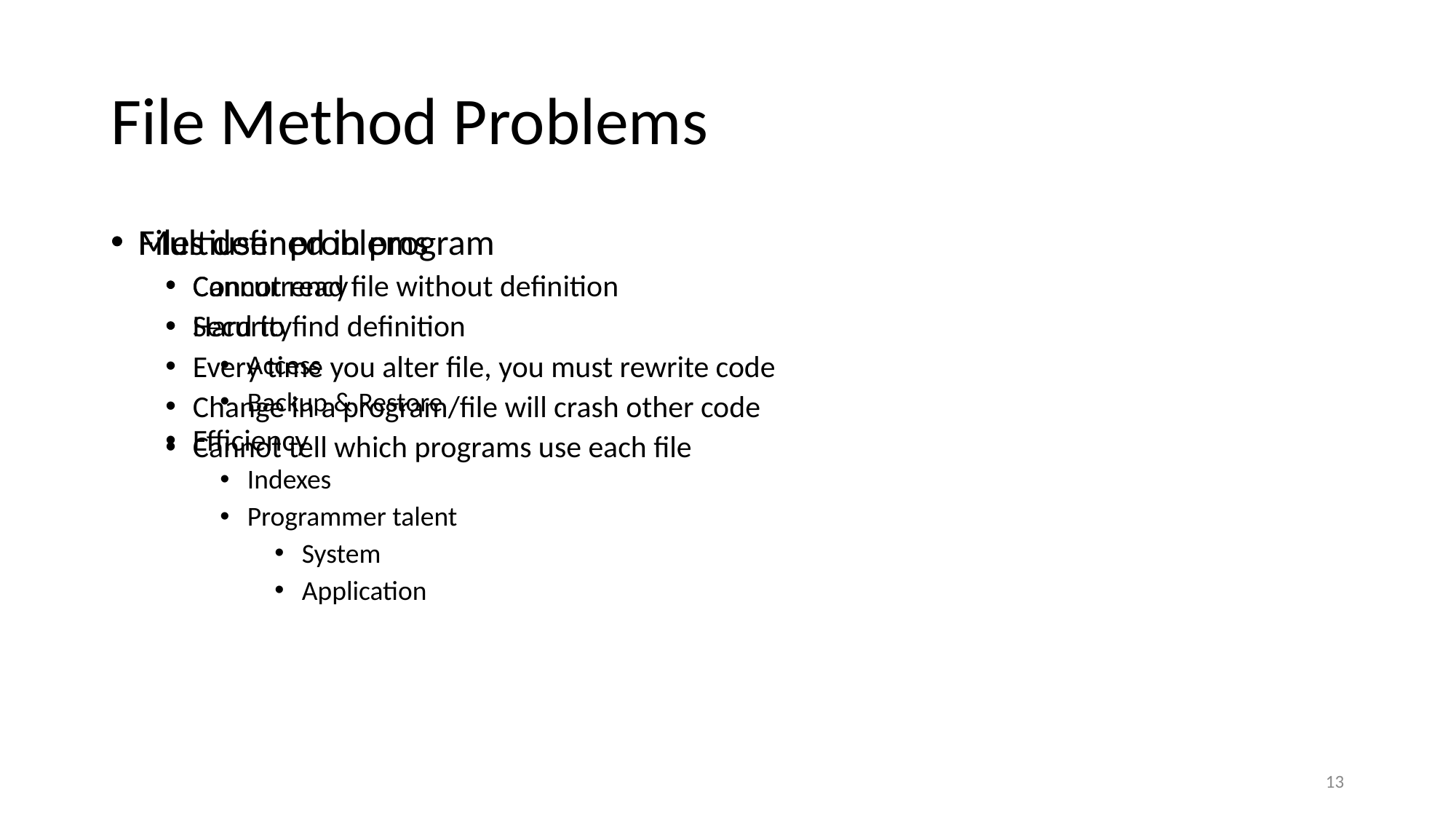

# File Method Problems
Files defined in program
Cannot read file without definition
Hard to find definition
Every time you alter file, you must rewrite code
Change in a program/file will crash other code
Cannot tell which programs use each file
Multiuser problems
Concurrency
Security
Access
Backup & Restore
Efficiency
Indexes
Programmer talent
System
Application
13